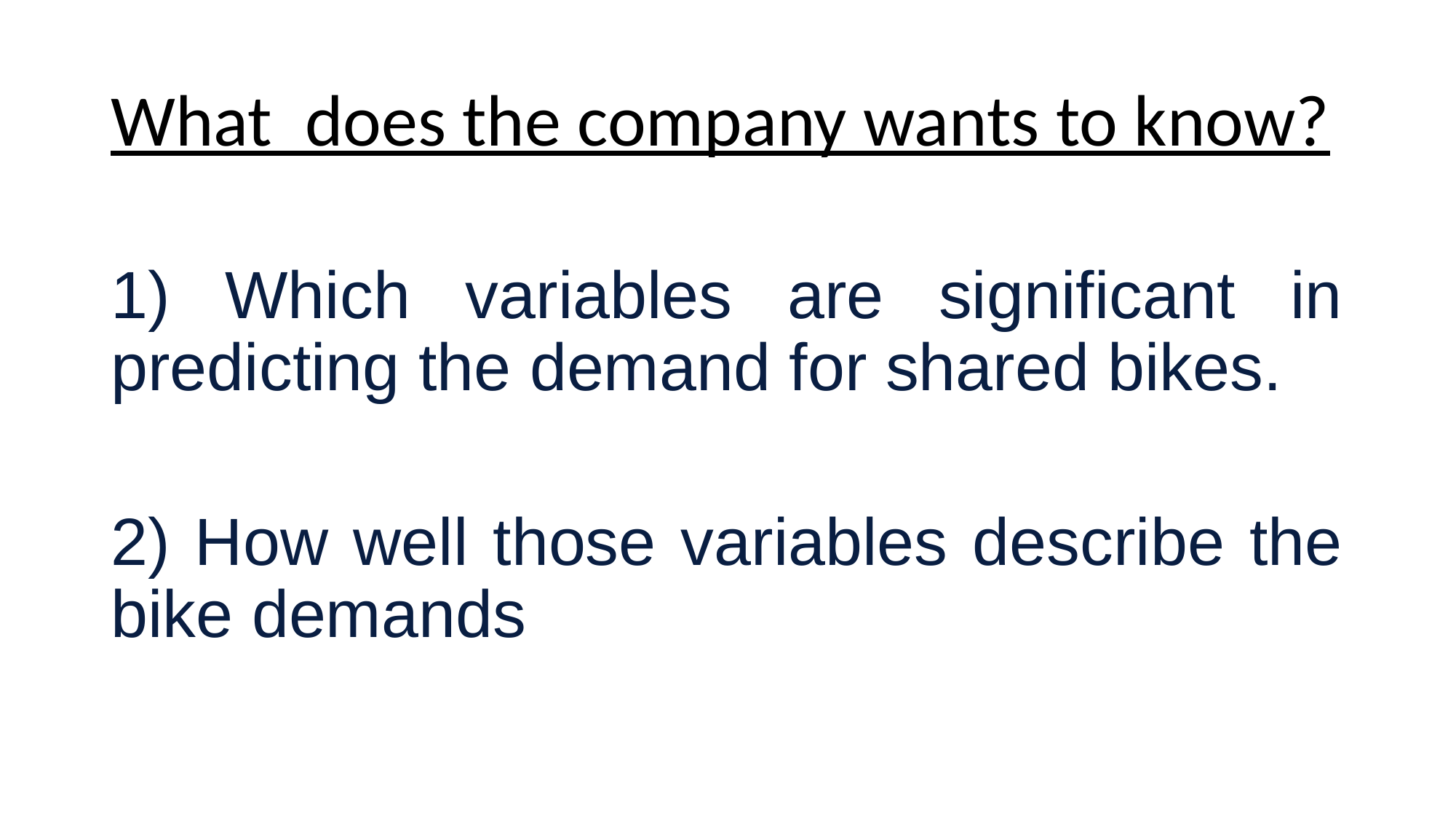

# What  does the company wants to know?
1) Which variables are significant in predicting the demand for shared bikes.

2) How well those variables describe the bike demands